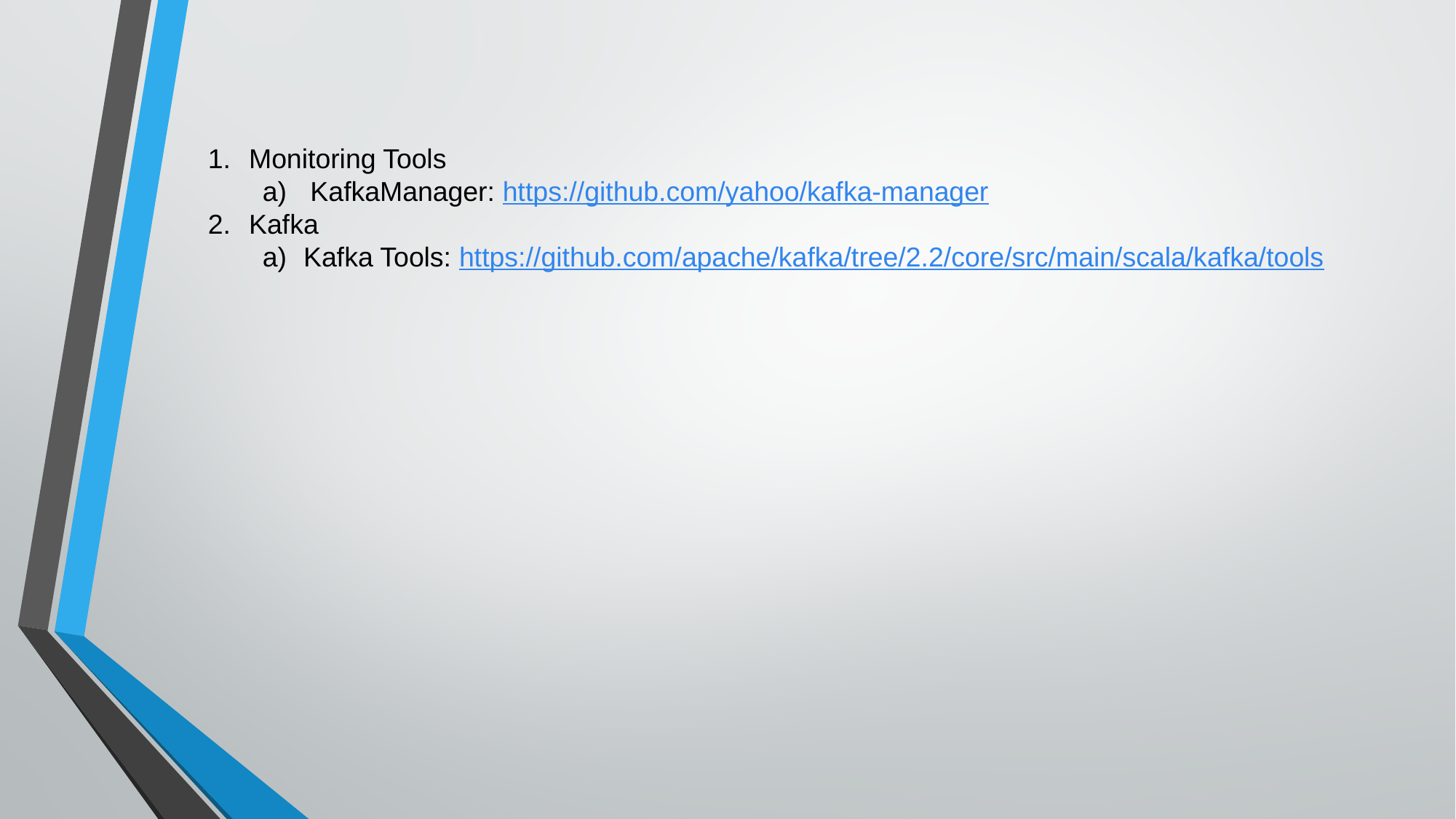

Monitoring Tools
KafkaManager: https://github.com/yahoo/kafka-manager
Kafka
Kafka Tools: https://github.com/apache/kafka/tree/2.2/core/src/main/scala/kafka/tools